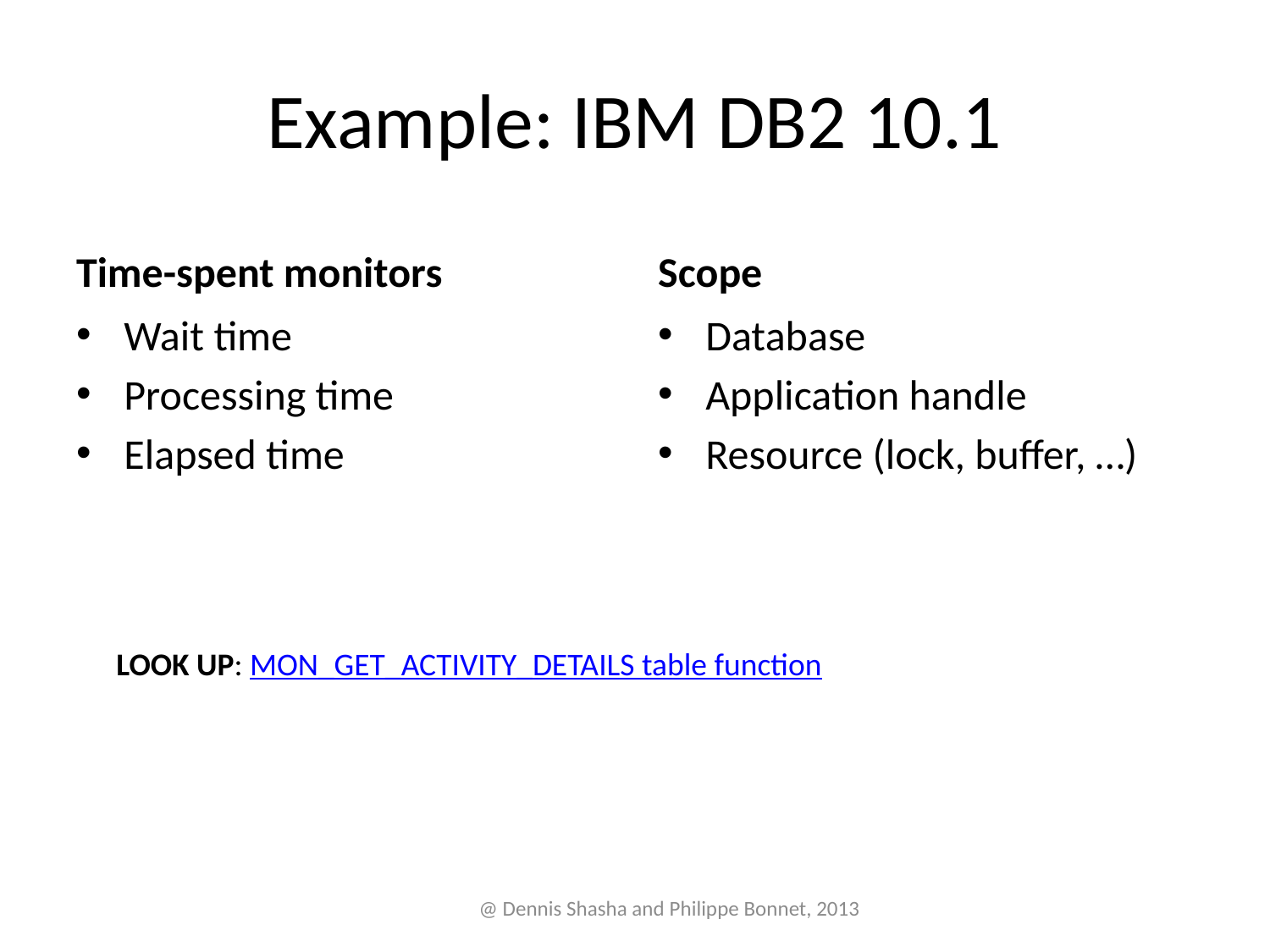

# Example: IBM DB2 10.1
Time-spent monitors
Scope
Wait time
Processing time
Elapsed time
Database
Application handle
Resource (lock, buffer, …)
LOOK UP: MON_GET_ACTIVITY_DETAILS table function
@ Dennis Shasha and Philippe Bonnet, 2013